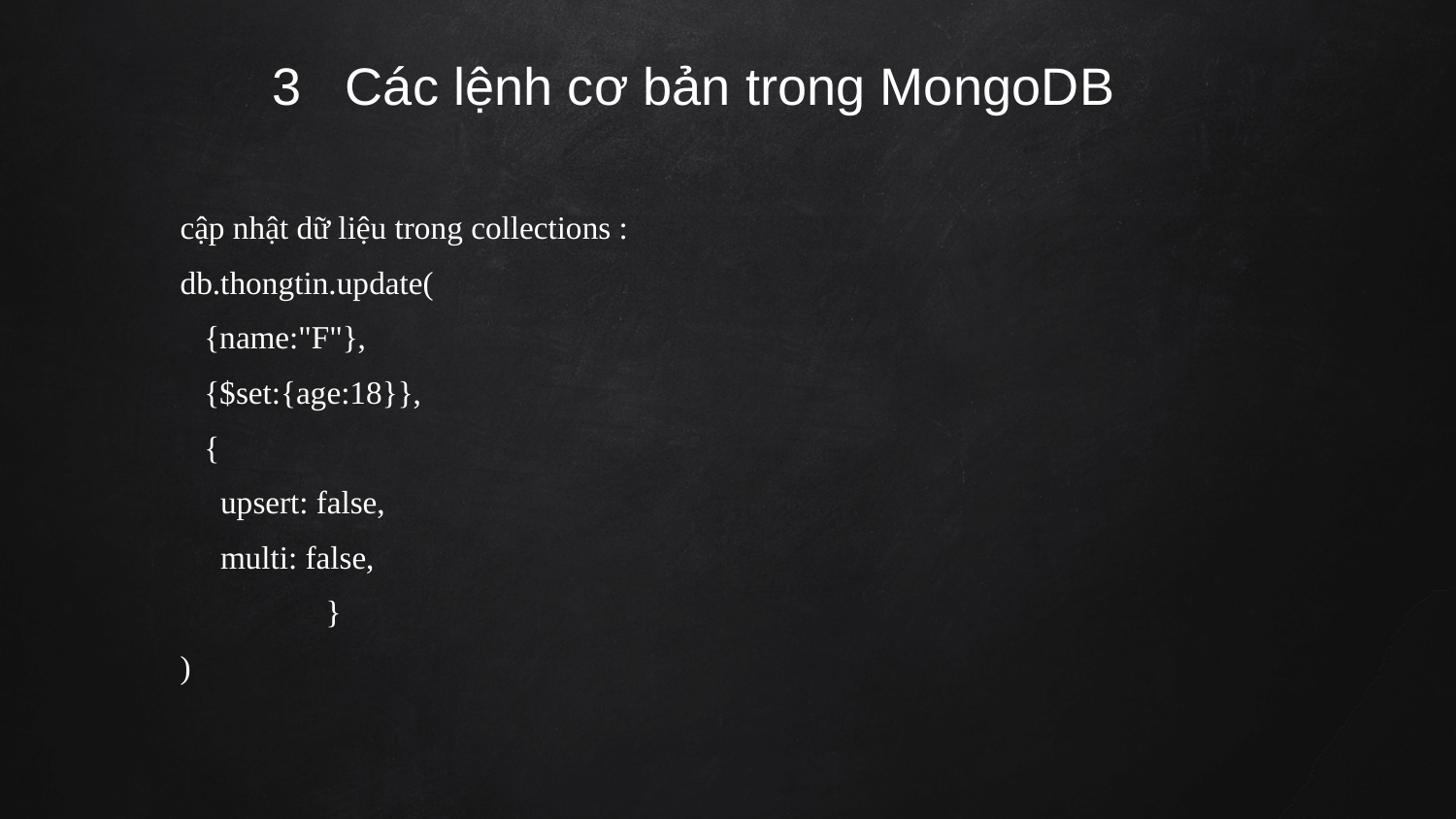

3   Các lệnh cơ bản trong MongoDB
cập nhật dữ liệu trong collections :
db.thongtin.update(
   {name:"F"},
   {$set:{age:18}},
   {
     upsert: false,
     multi: false,
   	}
)